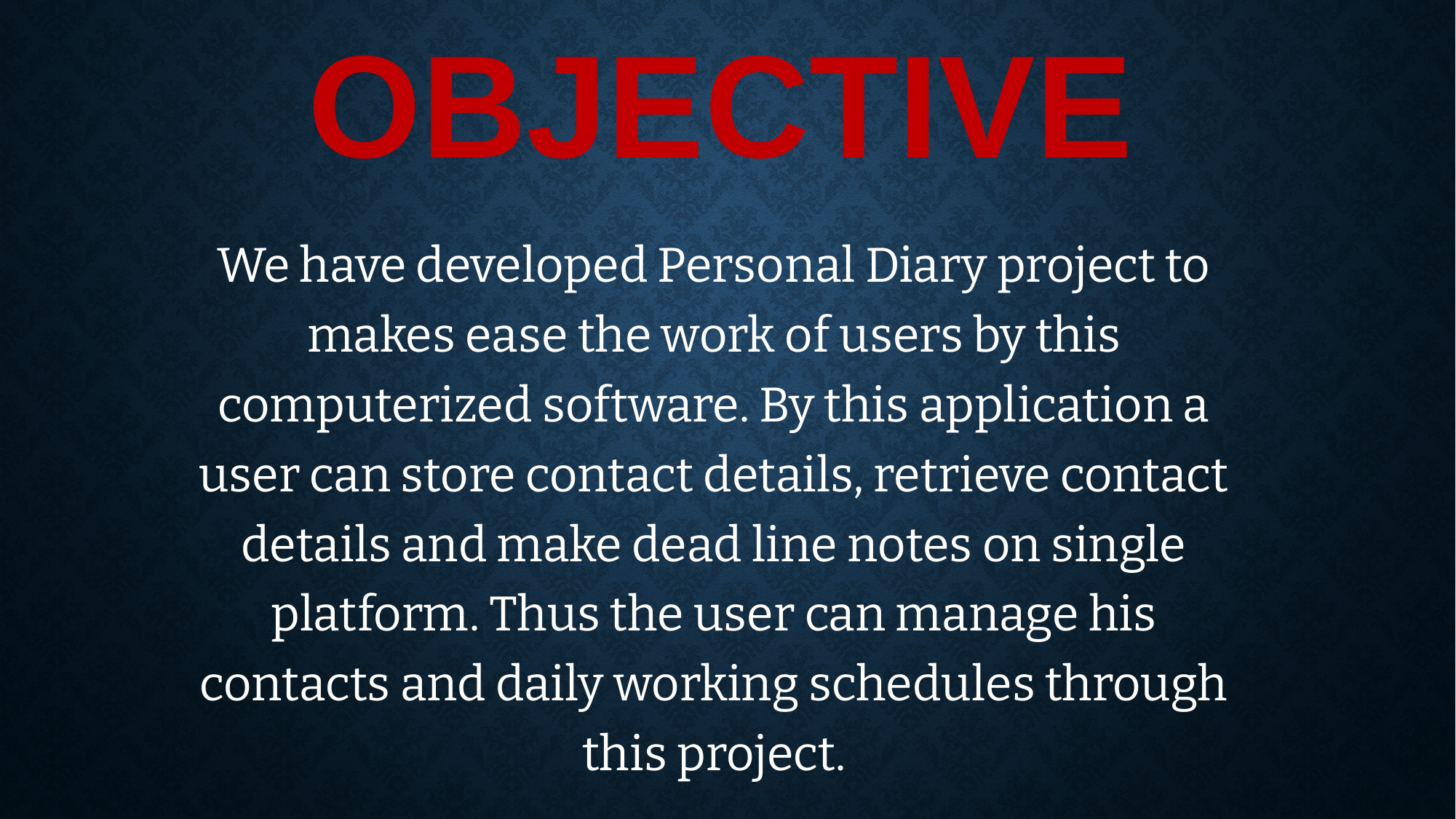

# Objective
We have developed Personal Diary project to makes ease the work of users by this computerized software. By this application a user can store contact details, retrieve contact details and make dead line notes on single platform. Thus the user can manage his contacts and daily working schedules through this project.